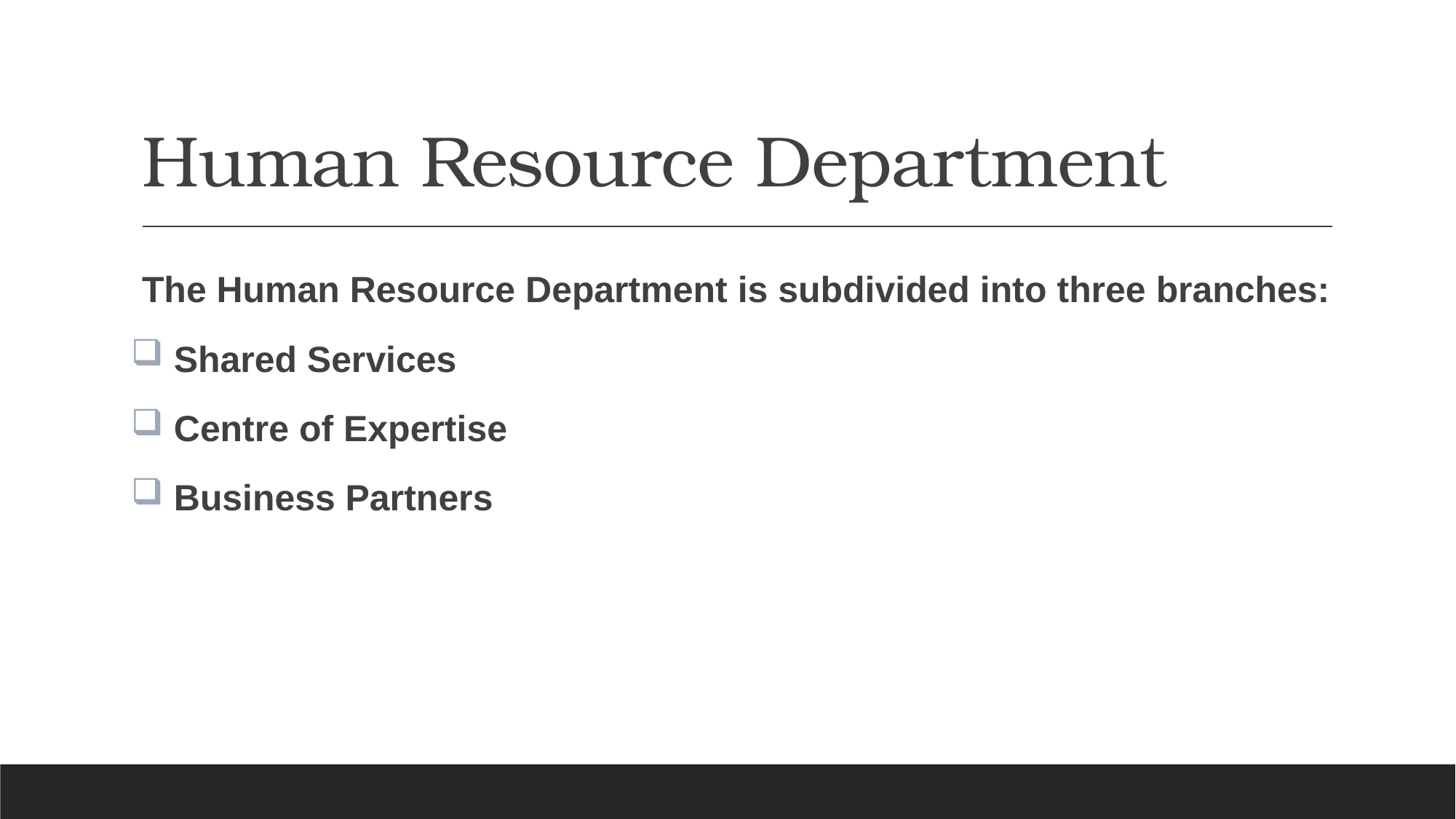

# Human Resource Department
The Human Resource Department is subdivided into three branches:
 Shared Services
 Centre of Expertise
 Business Partners